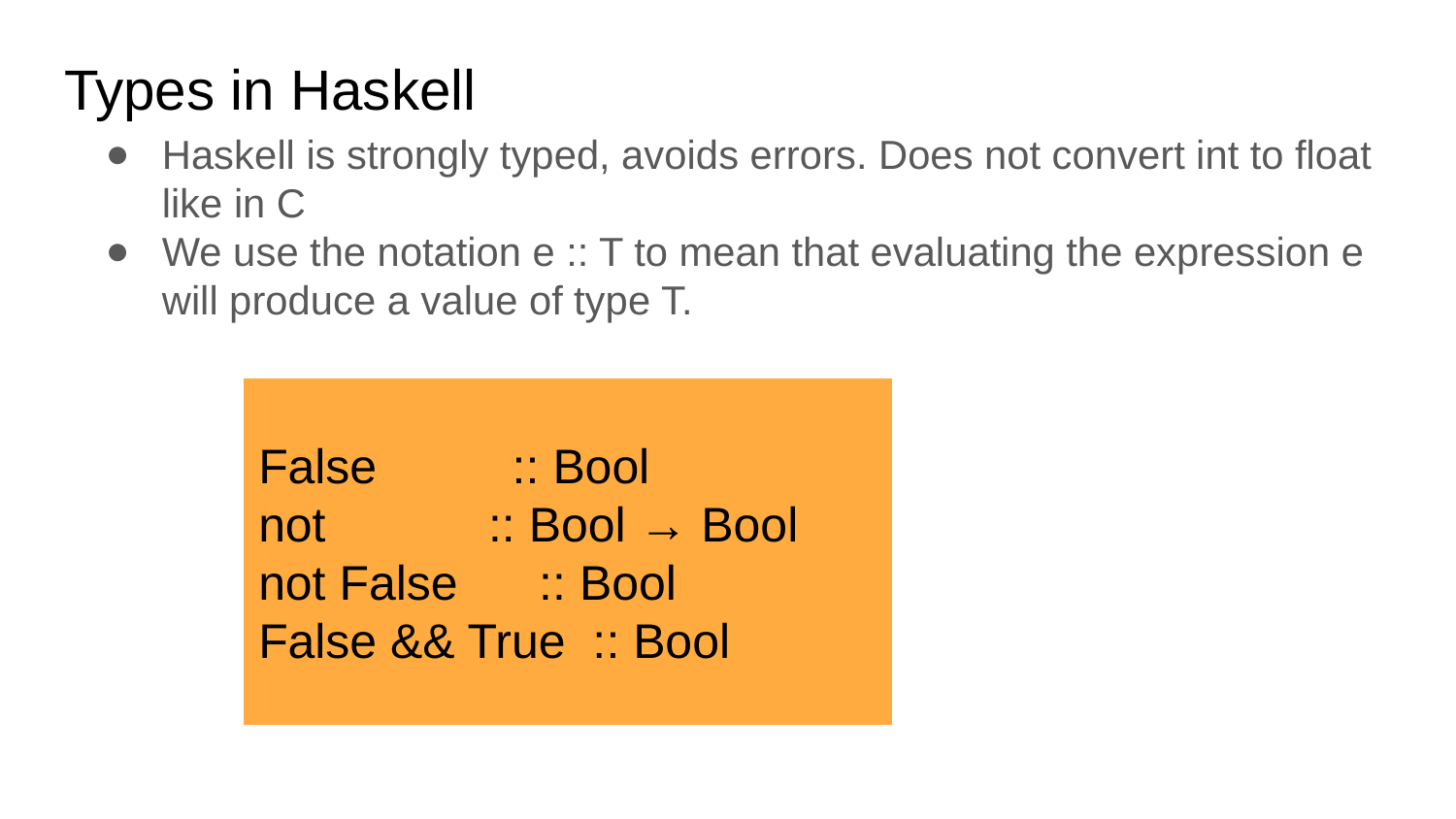

# Types in Haskell
Haskell is strongly typed, avoids errors. Does not convert int to float like in C
We use the notation e :: T to mean that evaluating the expression e will produce a value of type T.

False          :: Bool
not            :: Bool → Bool
not False      :: Bool
False && True  :: Bool